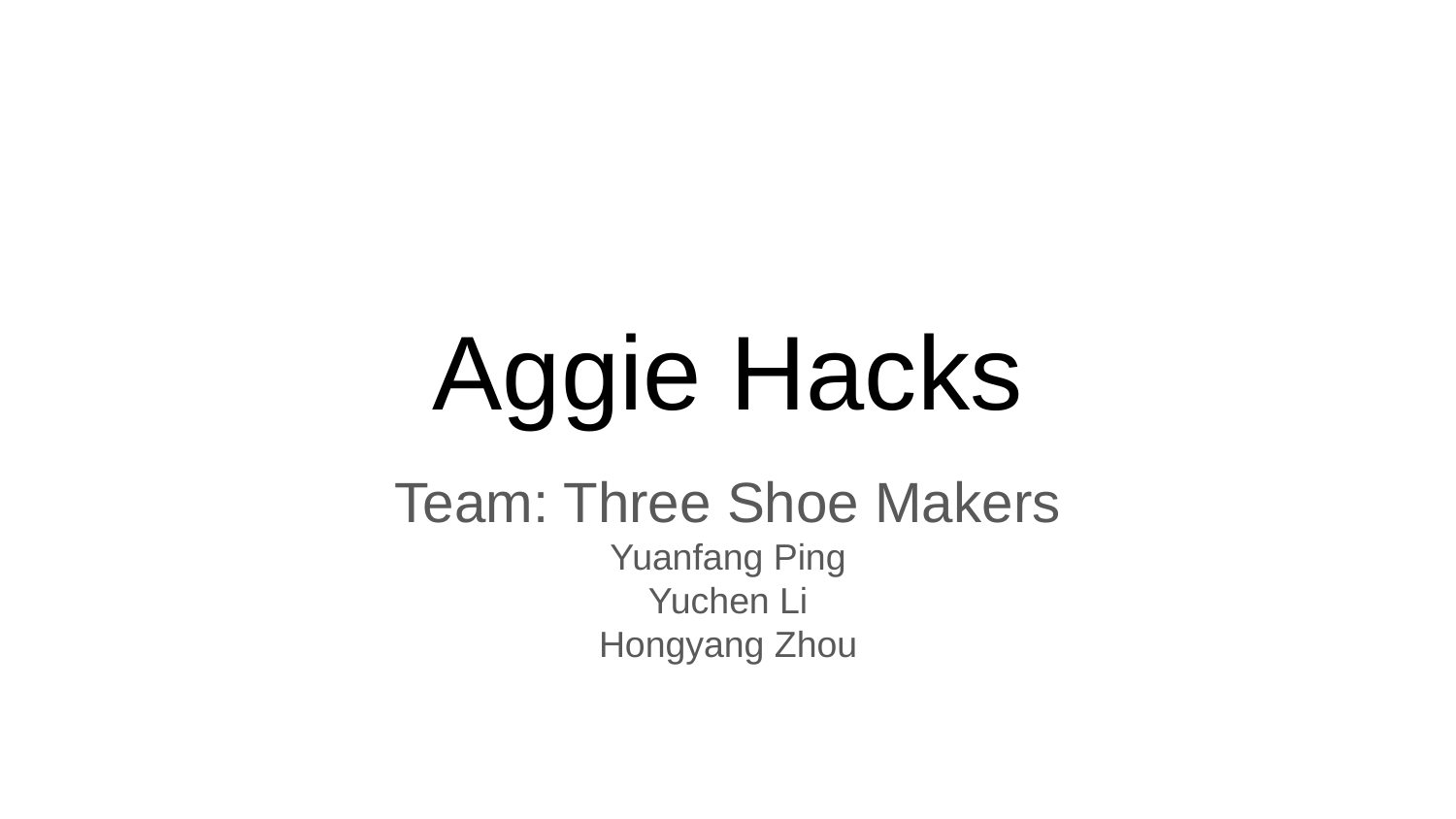

# Aggie Hacks
Team: Three Shoe Makers
Yuanfang Ping
Yuchen Li
Hongyang Zhou